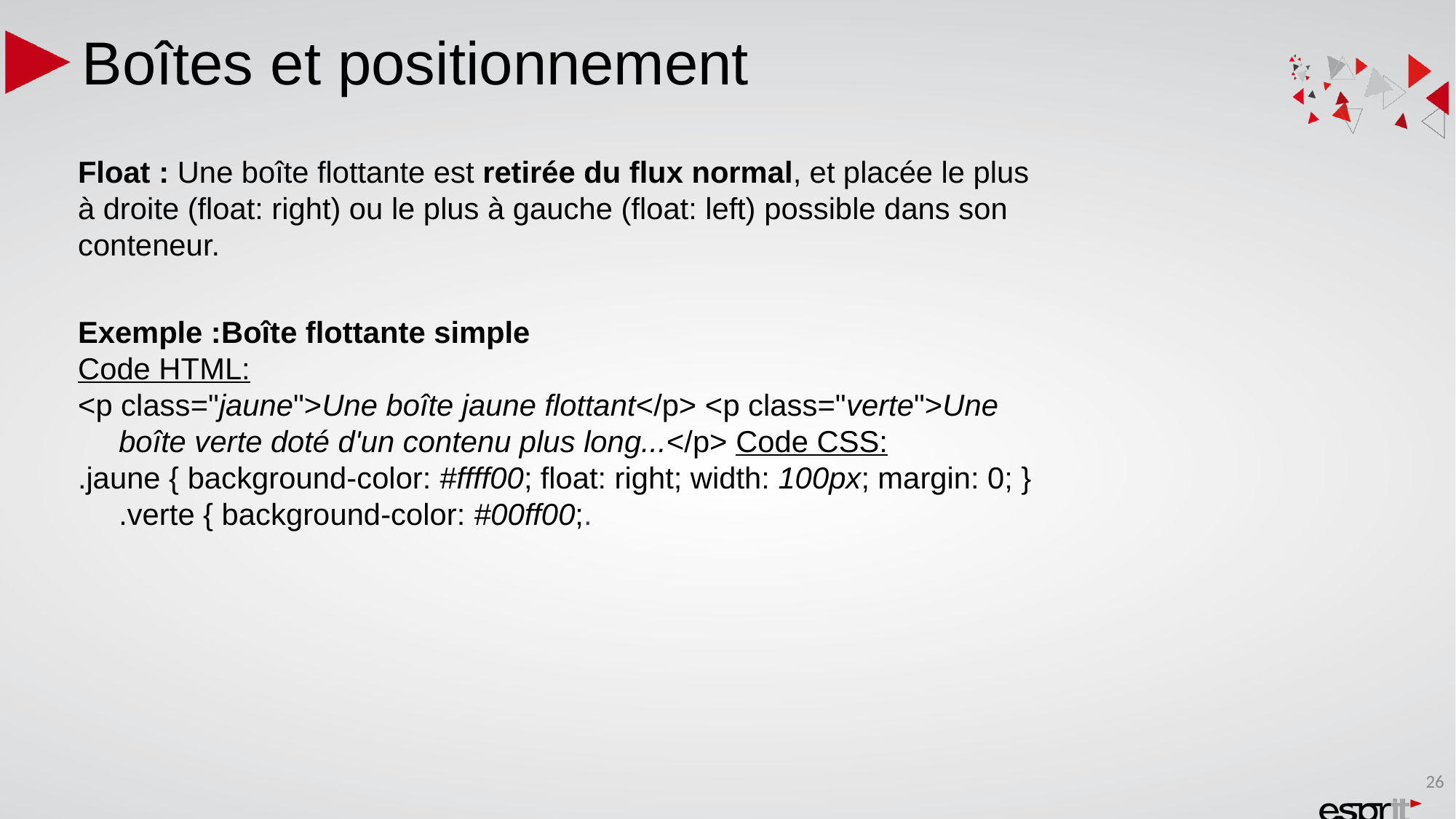

Boîtes et positionnement
Float : Une boîte flottante est retirée du flux normal, et placée le plus à droite (float: right) ou le plus à gauche (float: left) possible dans son conteneur.

Exemple :Boîte flottante simple
Code HTML:
<p class="jaune">Une boîte jaune flottant</p> <p class="verte">Une boîte verte doté d'un contenu plus long...</p> Code CSS:
.jaune { background-color: #ffff00; float: right; width: 100px; margin: 0; } .verte { background-color: #00ff00;.
26